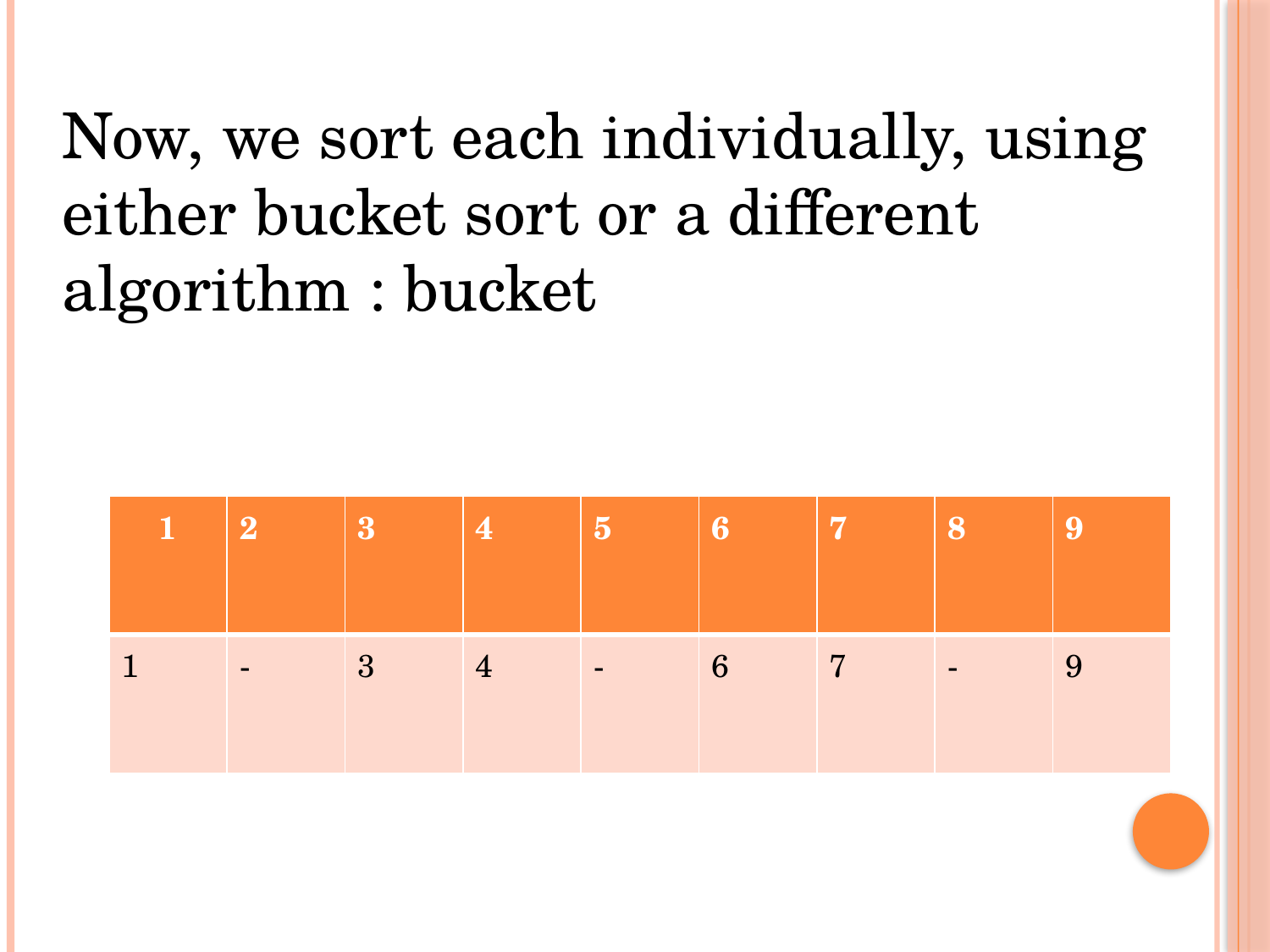

Now, we sort each individually, using either bucket sort or a different algorithm : bucket
| 1 | 2 | 3 | 4 | 5 | 6 | 7 | 8 | 9 |
| --- | --- | --- | --- | --- | --- | --- | --- | --- |
| 1 | - | 3 | 4 | - | 6 | 7 | - | 9 |